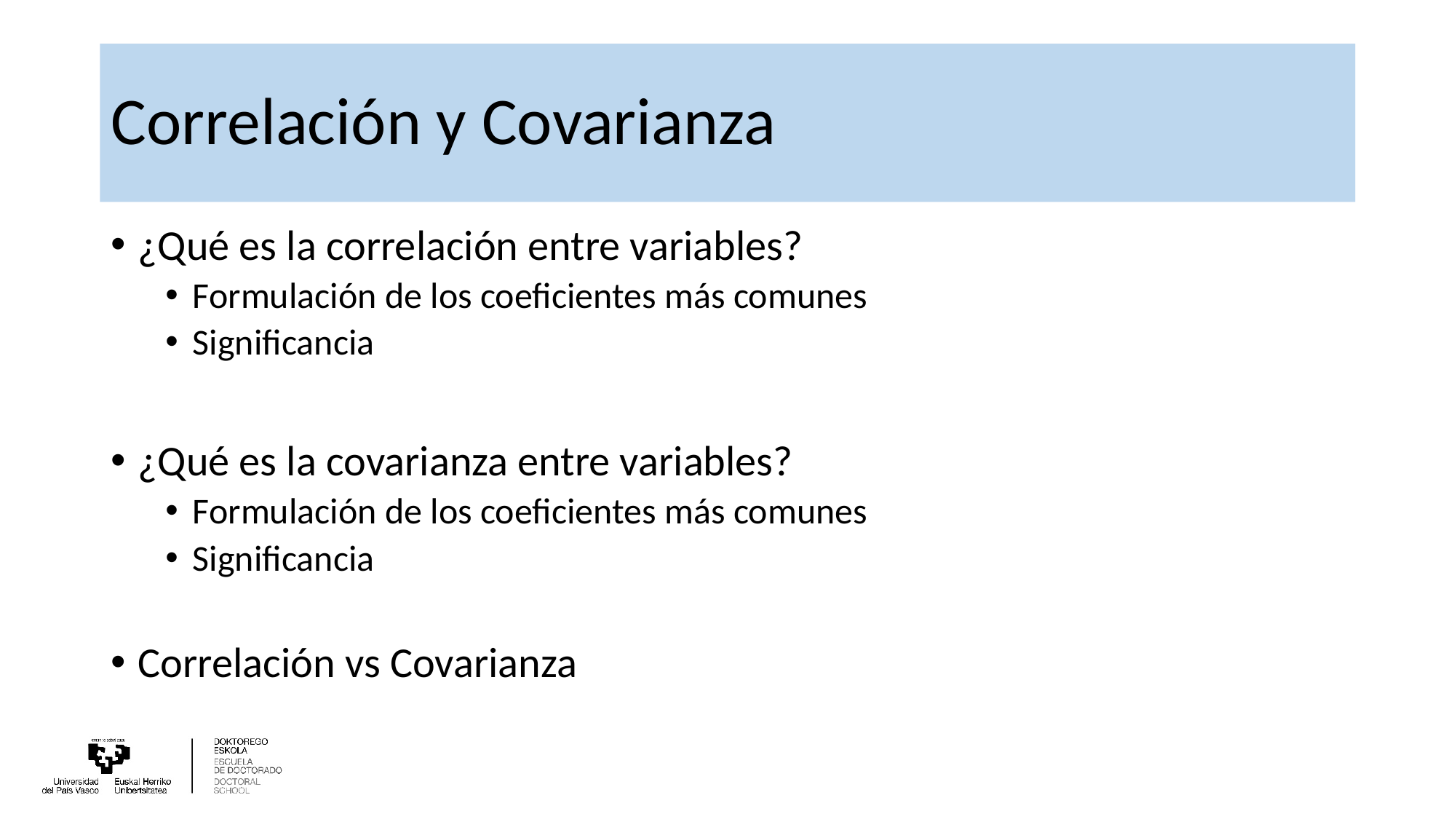

# Correlación y Covarianza
¿Qué es la correlación entre variables?
Formulación de los coeficientes más comunes
Significancia

¿Qué es la covarianza entre variables?
Formulación de los coeficientes más comunes
Significancia

Correlación vs Covarianza